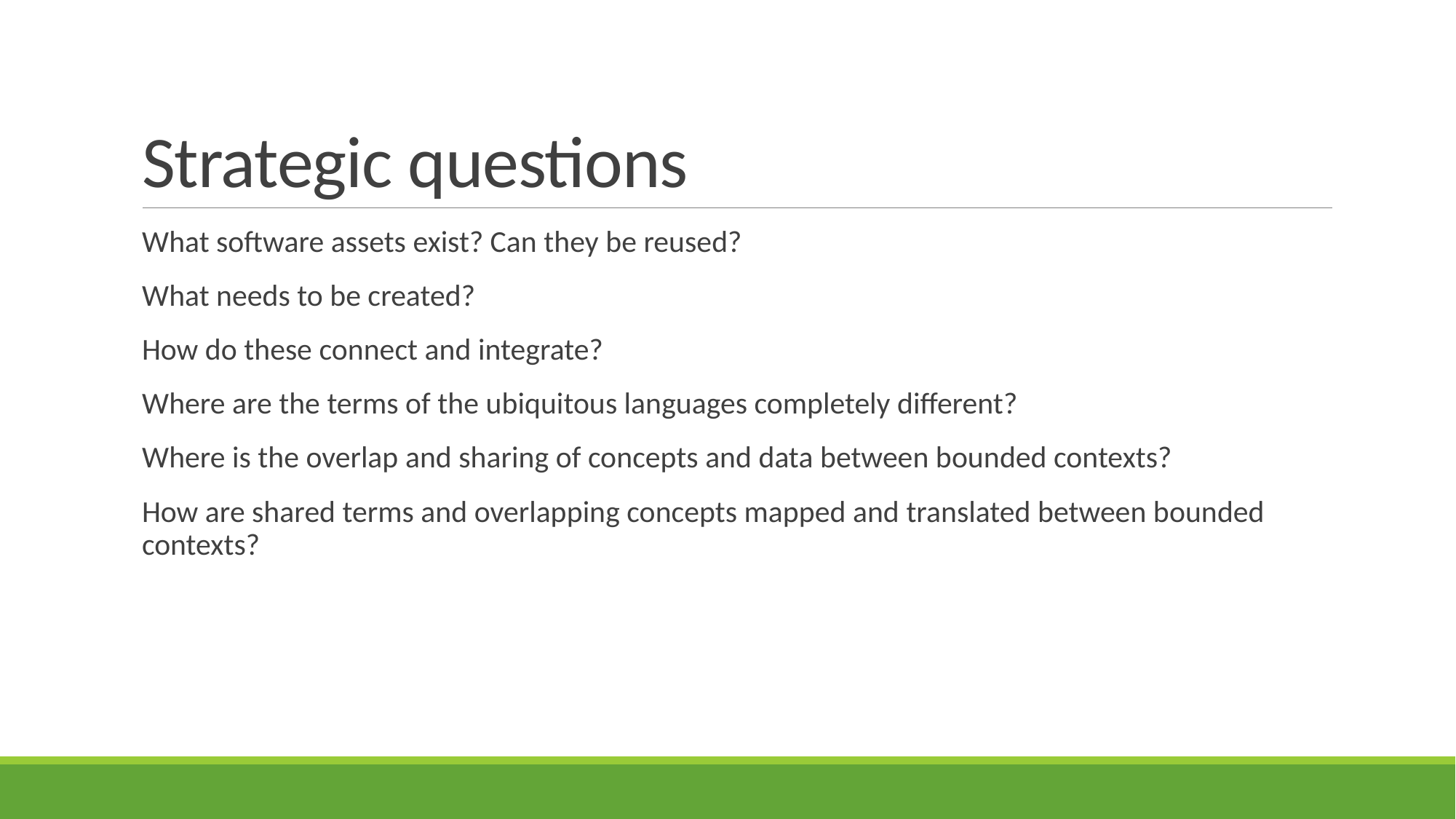

# Strategic questions
What software assets exist? Can they be reused?
What needs to be created?
How do these connect and integrate?
Where are the terms of the ubiquitous languages completely different?
Where is the overlap and sharing of concepts and data between bounded contexts?
How are shared terms and overlapping concepts mapped and translated between bounded contexts?